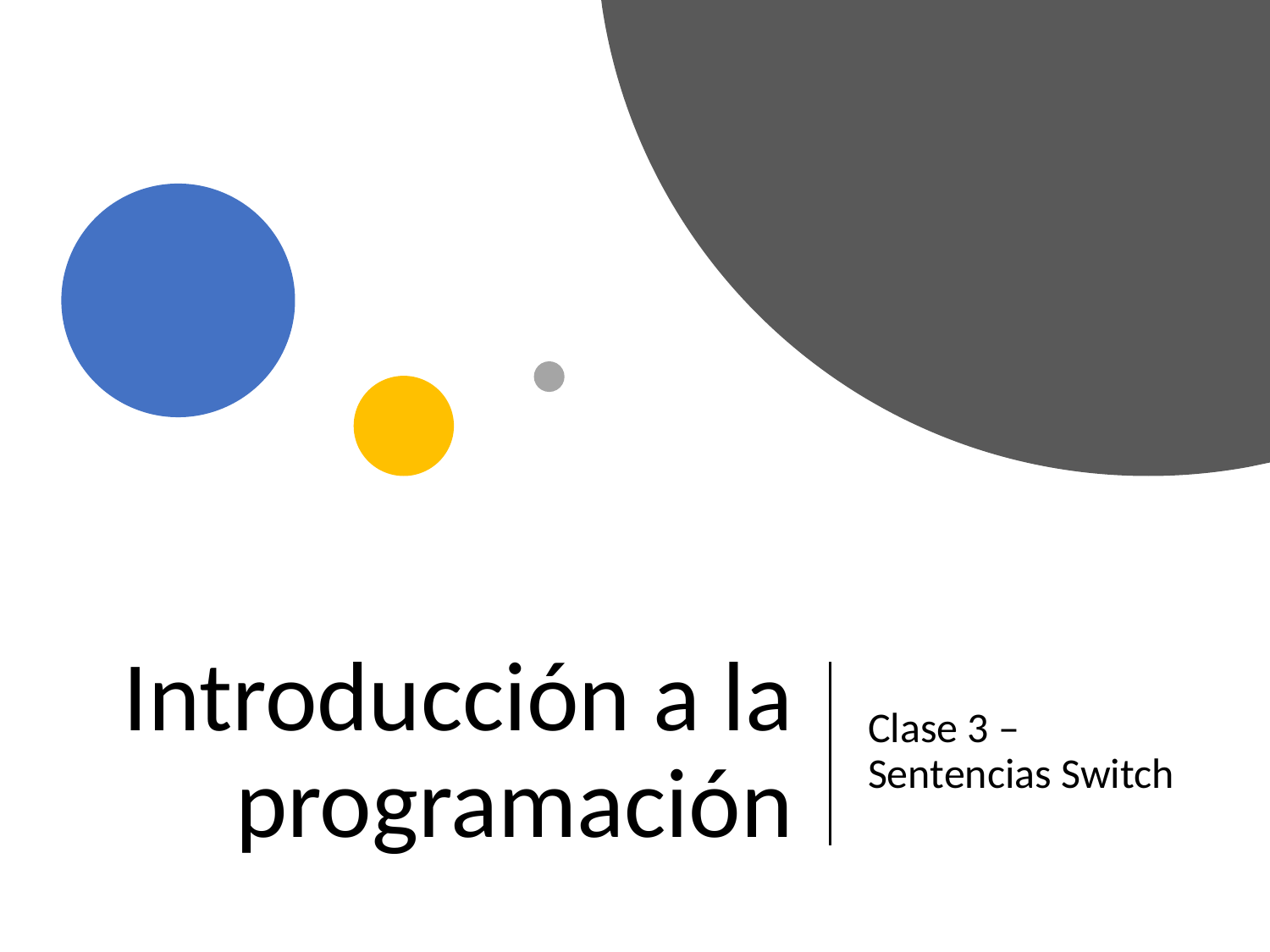

# Introducción a la programación
Clase 3 – Sentencias Switch